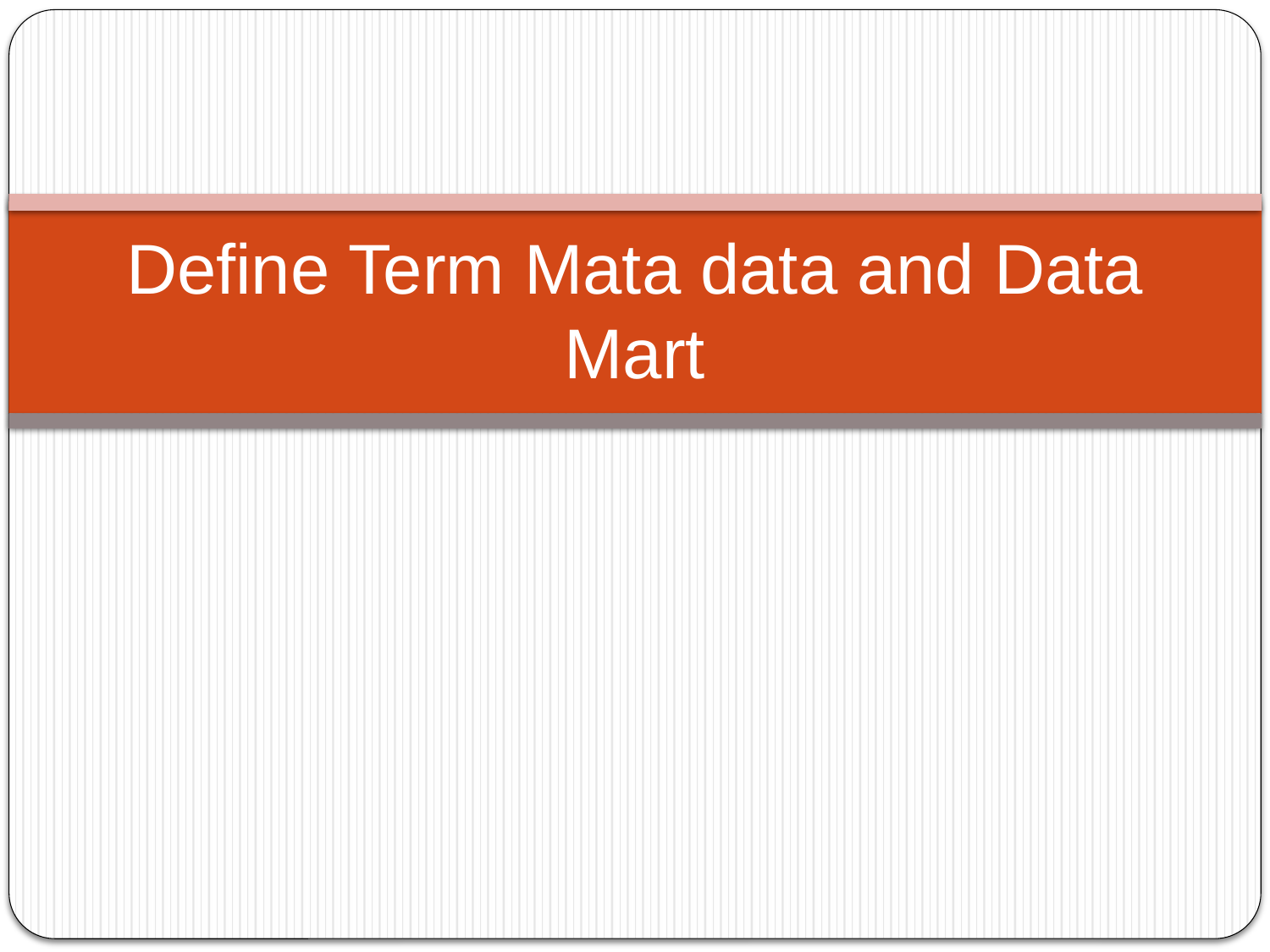

# Define Term Mata data and Data Mart